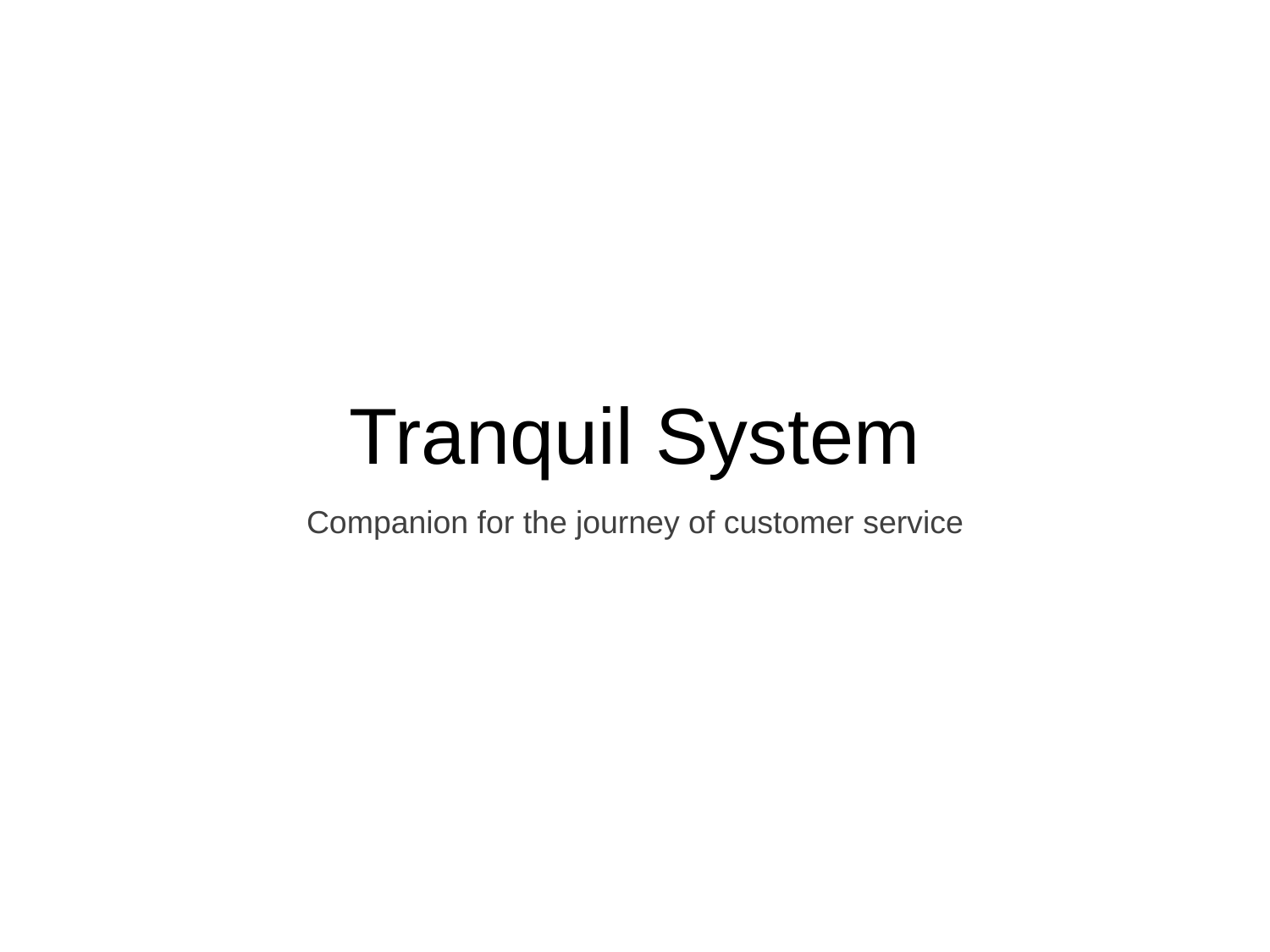

# Tranquil System
Companion for the journey of customer service